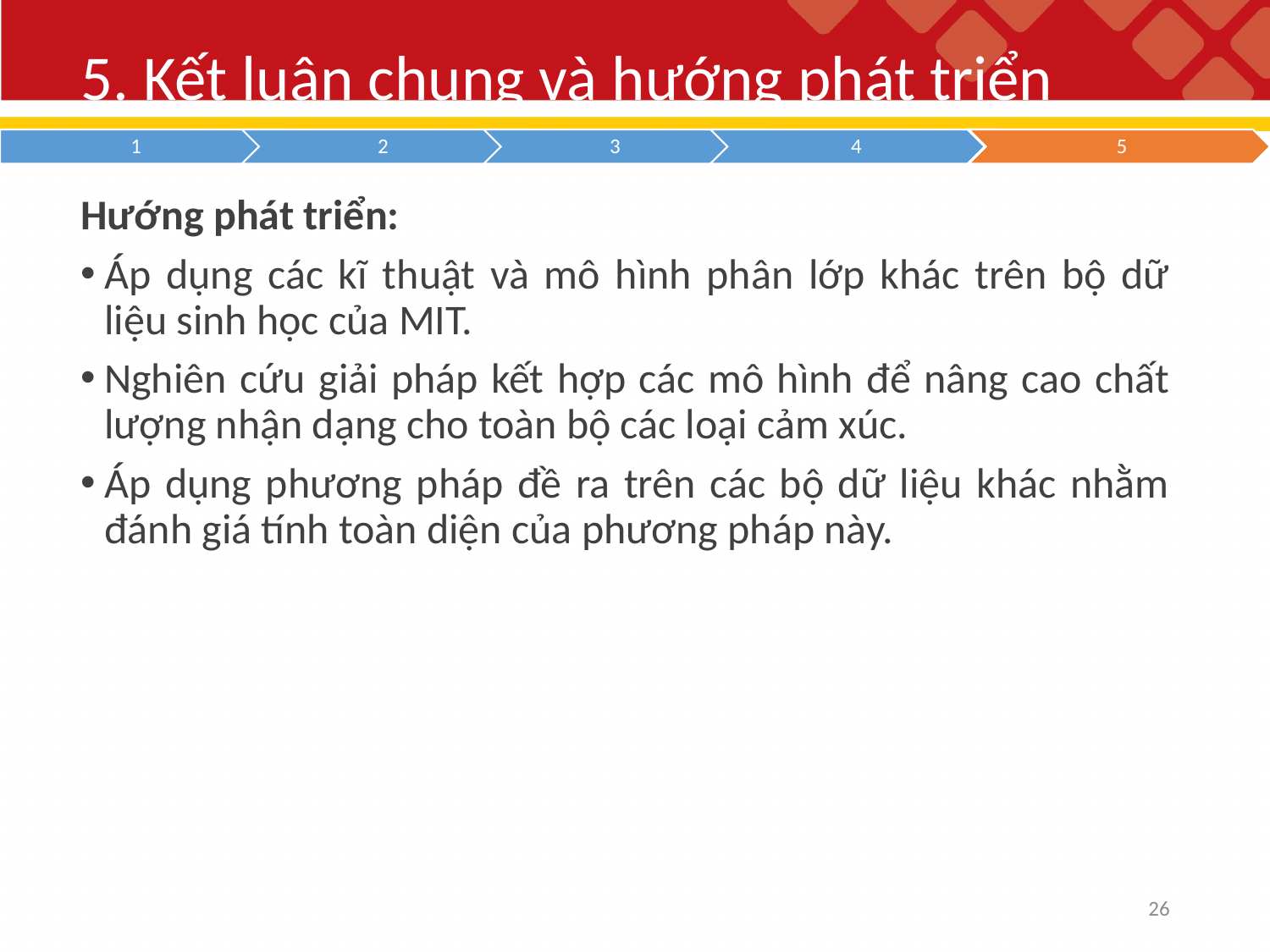

# 5. Kết luận chung và hướng phát triển
                         1
                       2
                     3
                        4
5

5
Hướng phát triển:
Áp dụng các kĩ thuật và mô hình phân lớp khác trên bộ dữ liệu sinh học của MIT.
Nghiên cứu giải pháp kết hợp các mô hình để nâng cao chất lượng nhận dạng cho toàn bộ các loại cảm xúc.
Áp dụng phương pháp đề ra trên các bộ dữ liệu khác nhằm đánh giá tính toàn diện của phương pháp này.
26